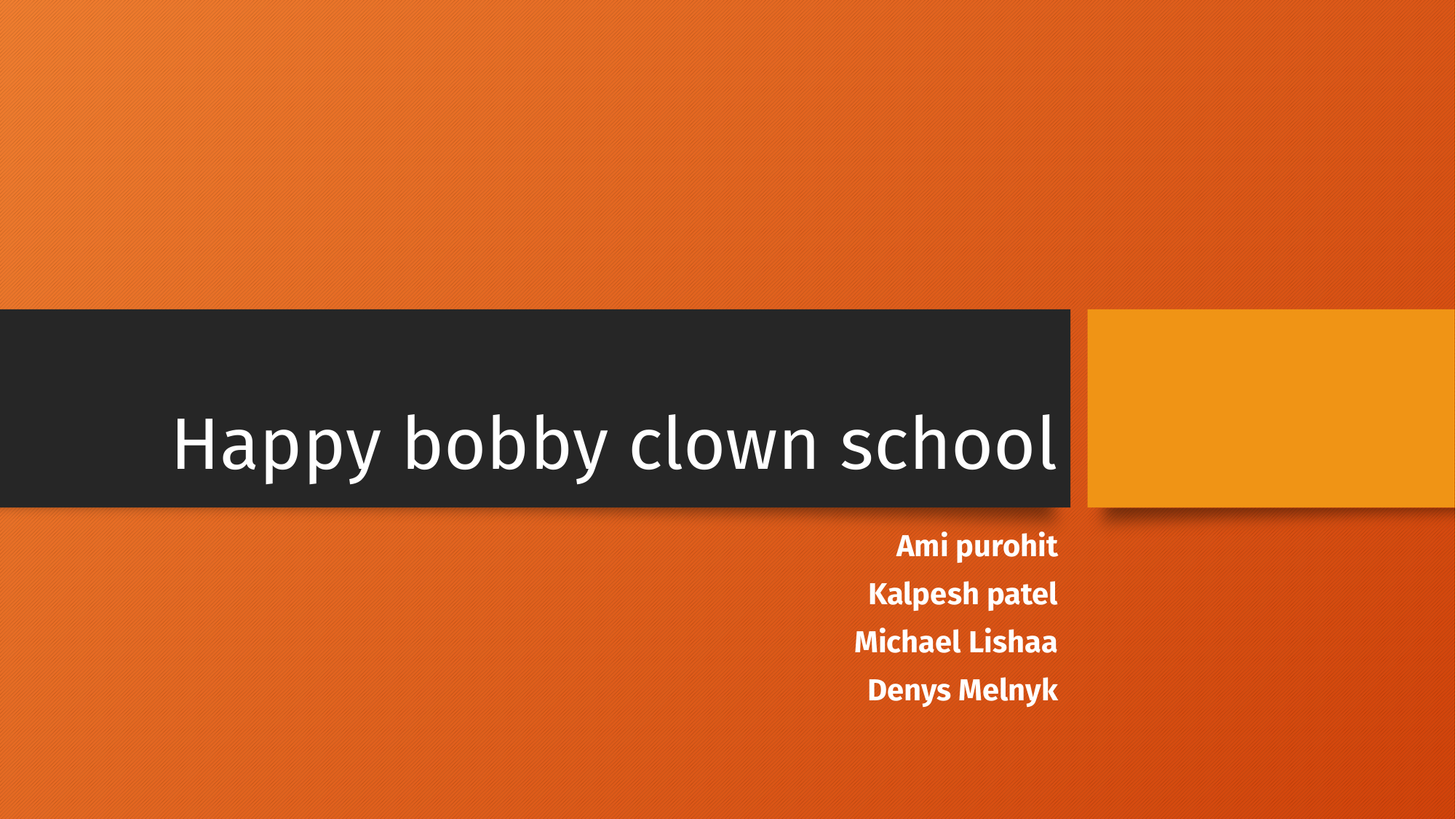

# Happy bobby clown school
Ami purohit
Kalpesh patel
Michael Lishaa
Denys Melnyk